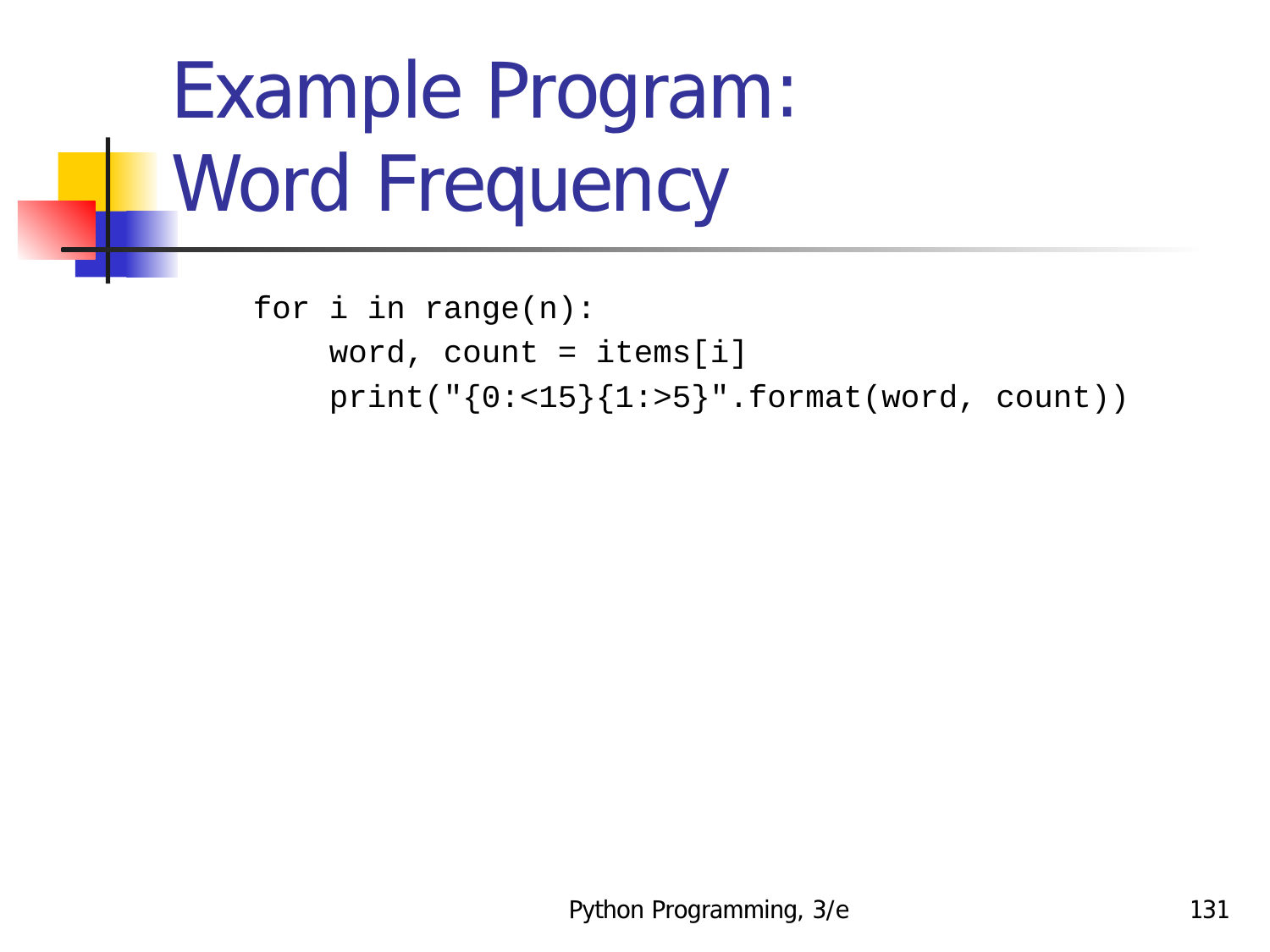

# Example Program: Word Frequency
    for i in range(n):
        word, count = items[i]
        print("{0:<15}{1:>5}".format(word, count))
Python Programming, 3/e
131